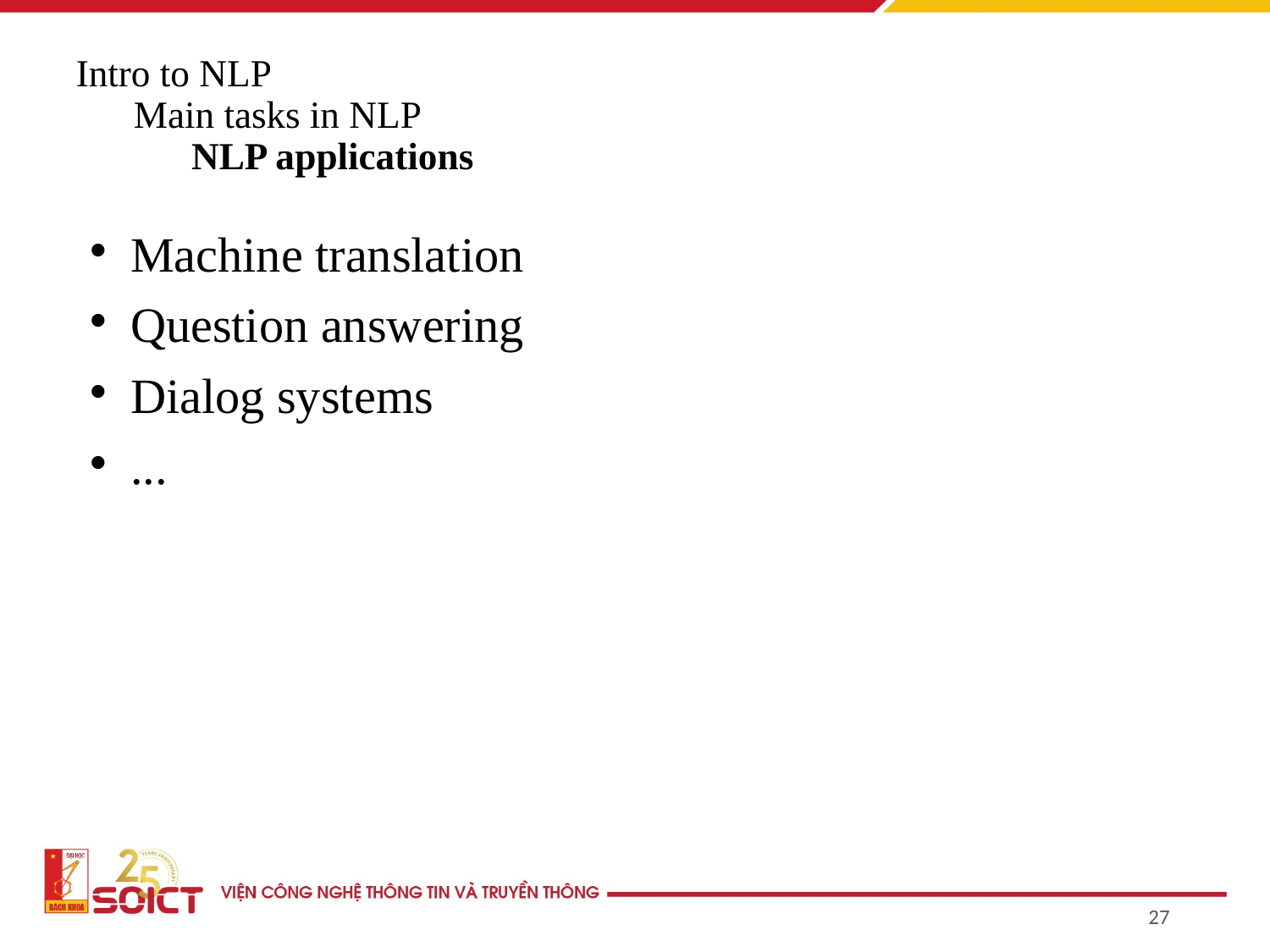

# Intro to NLP Main tasks in NLP NLP applications
Machine translation
Question answering
Dialog systems
...
27